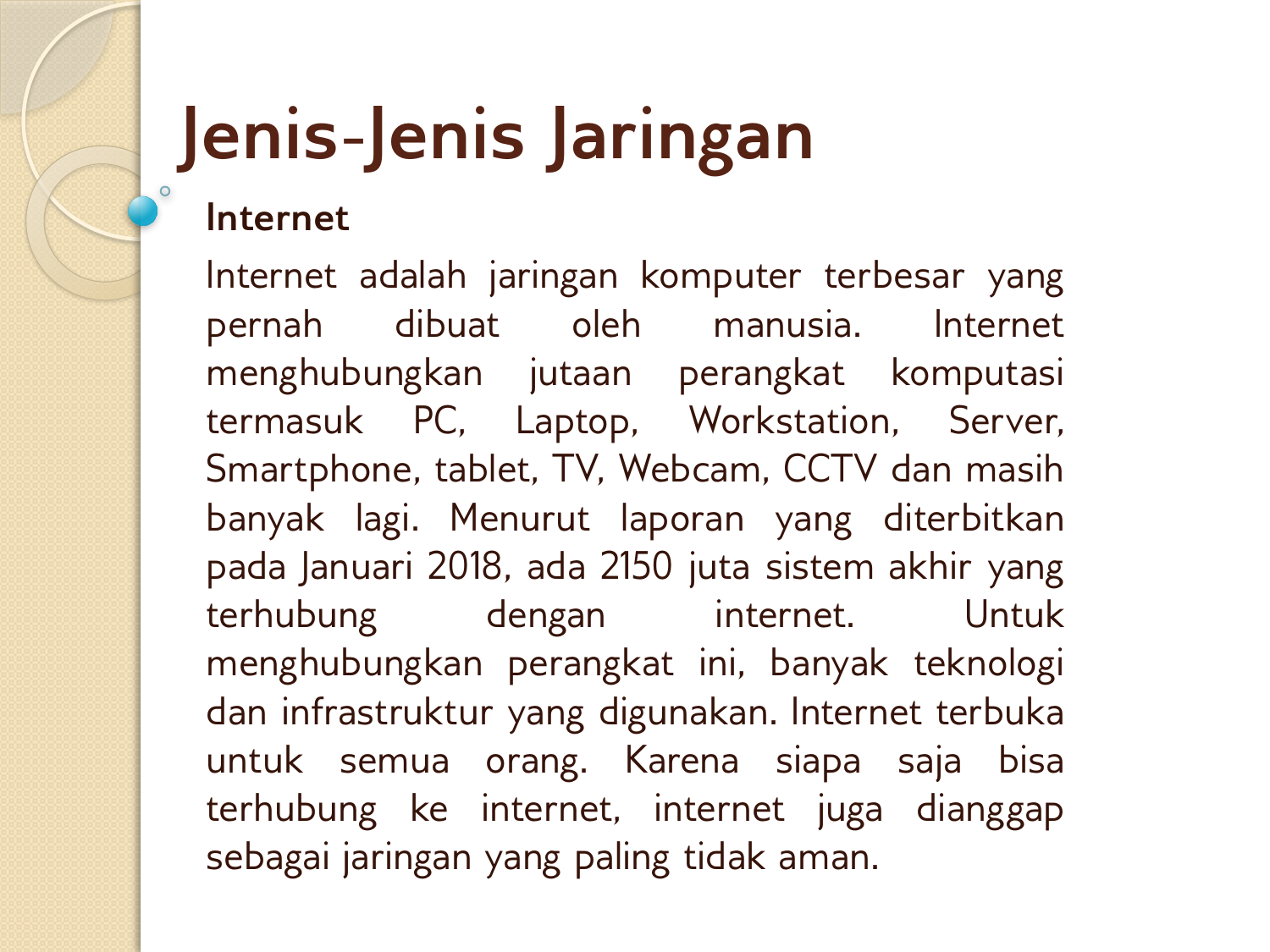

# Jenis-Jenis Jaringan
Internet
Internet adalah jaringan komputer terbesar yang pernah dibuat oleh manusia. Internet menghubungkan jutaan perangkat komputasi termasuk PC, Laptop, Workstation, Server, Smartphone, tablet, TV, Webcam, CCTV dan masih banyak lagi. Menurut laporan yang diterbitkan pada Januari 2018, ada 2150 juta sistem akhir yang terhubung dengan internet. Untuk menghubungkan perangkat ini, banyak teknologi dan infrastruktur yang digunakan. Internet terbuka untuk semua orang. Karena siapa saja bisa terhubung ke internet, internet juga dianggap sebagai jaringan yang paling tidak aman.